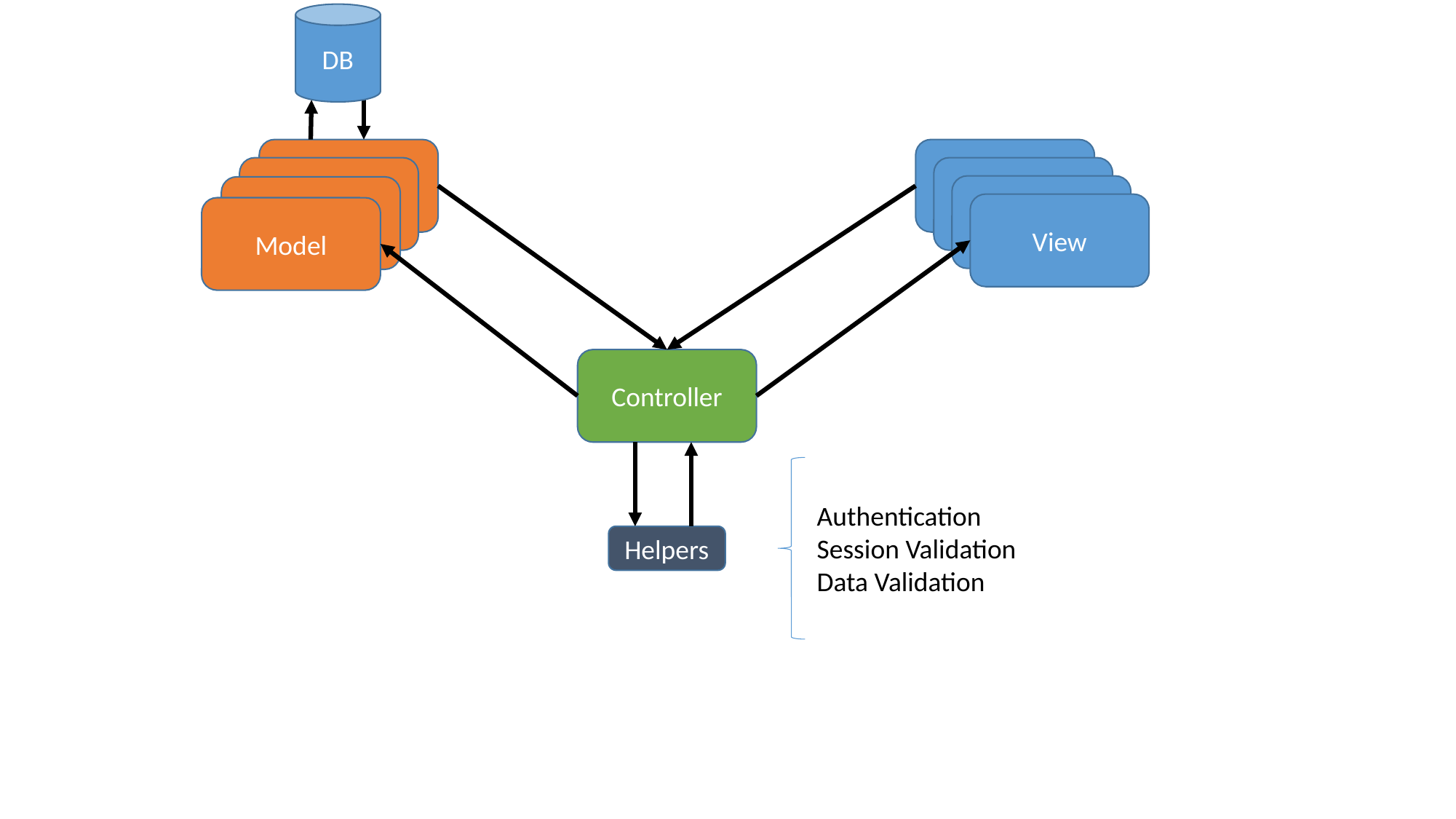

DB
Model
View
Model
View
View
Model
View
Model
Controller

Authentication
Session Validation
Data Validation
Helpers